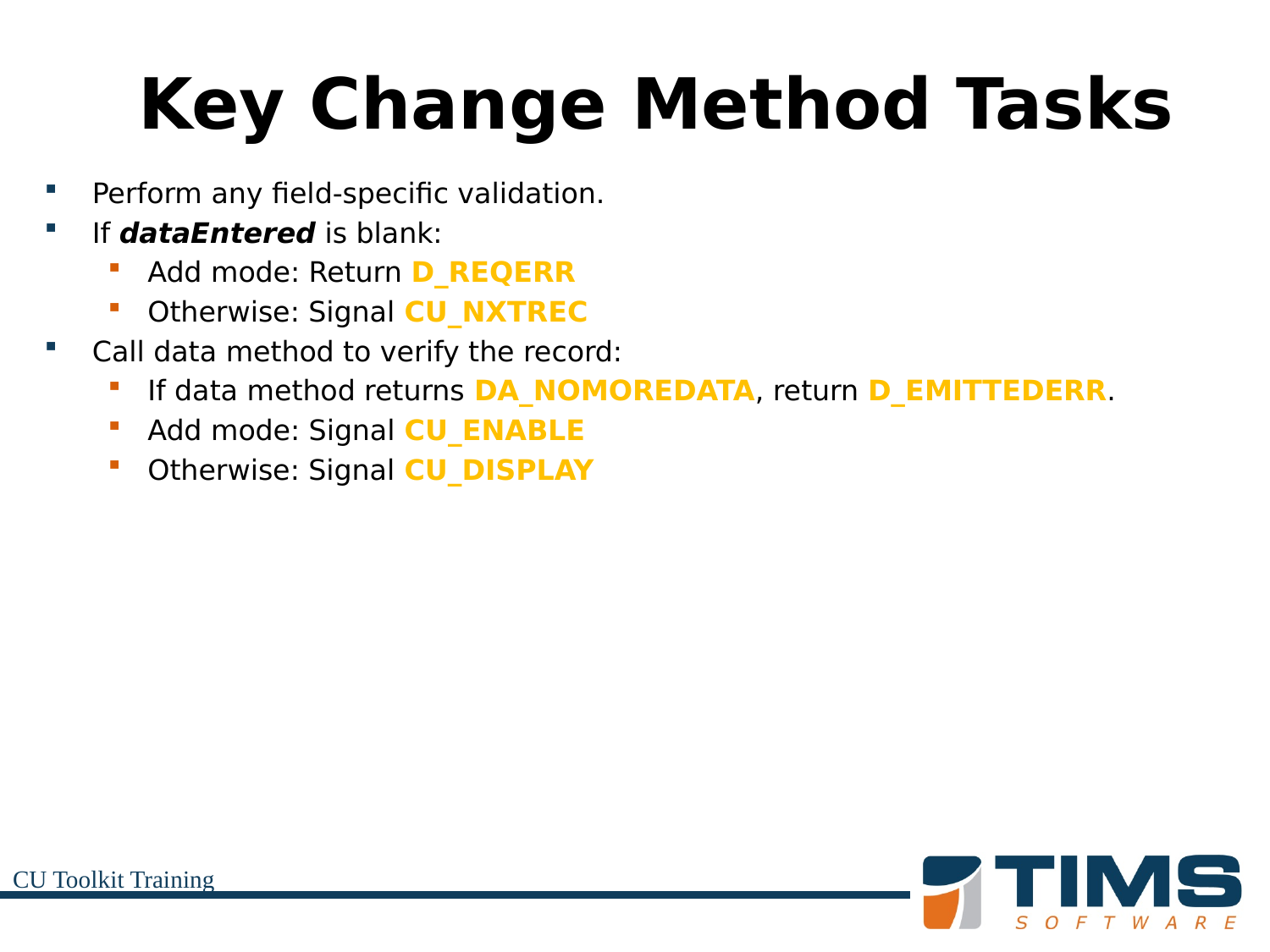

# Key Change Method Tasks
Perform any field-specific validation.
If dataEntered is blank:
Add mode: Return D_REQERR
Otherwise: Signal CU_NXTREC
Call data method to verify the record:
If data method returns DA_NOMOREDATA, return D_EMITTEDERR.
Add mode: Signal CU_ENABLE
Otherwise: Signal CU_DISPLAY
CU Toolkit Training